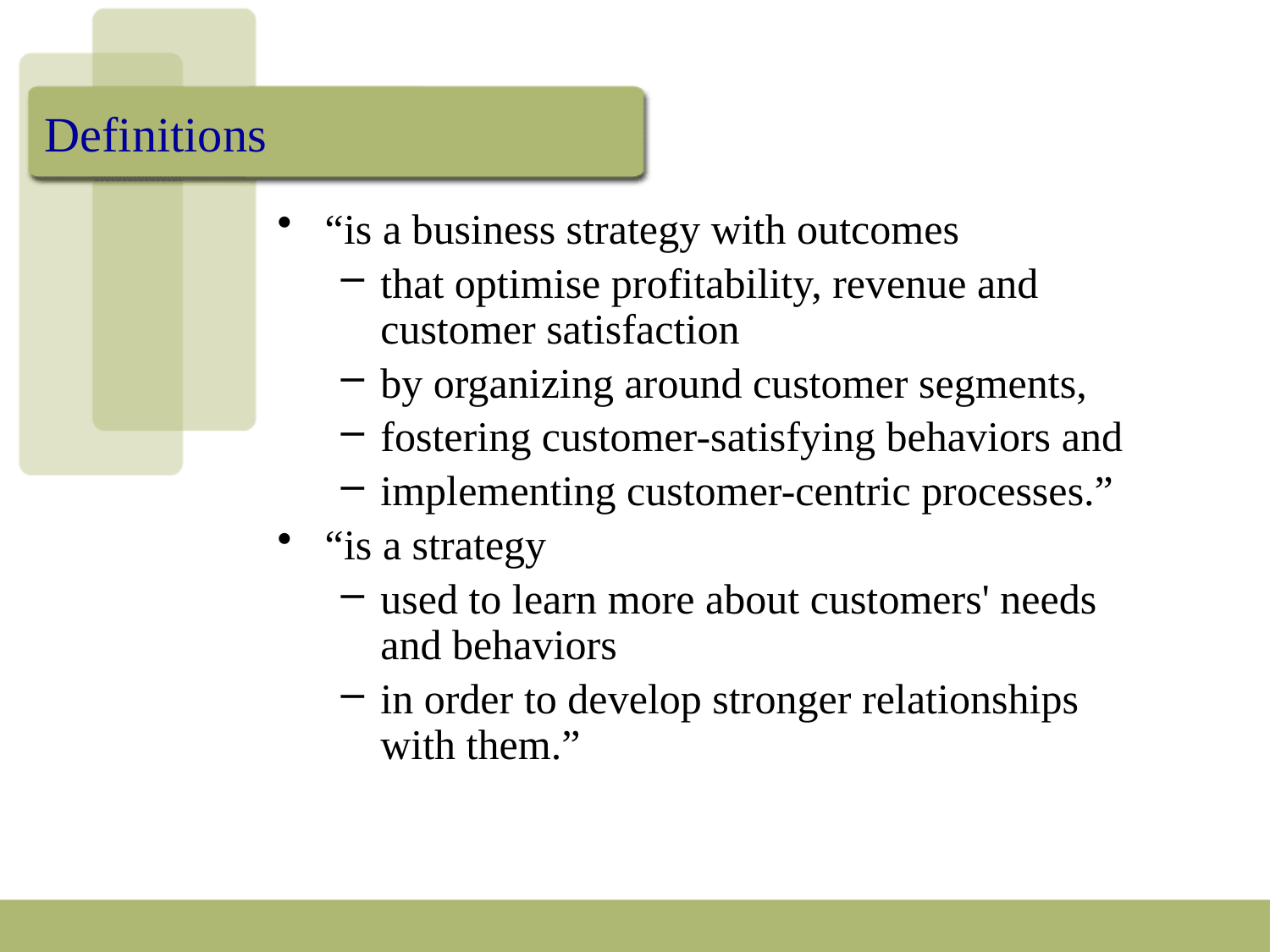

# Definitions
“is a business strategy with outcomes
that optimise profitability, revenue and customer satisfaction
by organizing around customer segments,
fostering customer-satisfying behaviors and
implementing customer-centric processes.”
“is a strategy
used to learn more about customers' needs and behaviors
in order to develop stronger relationships with them.”